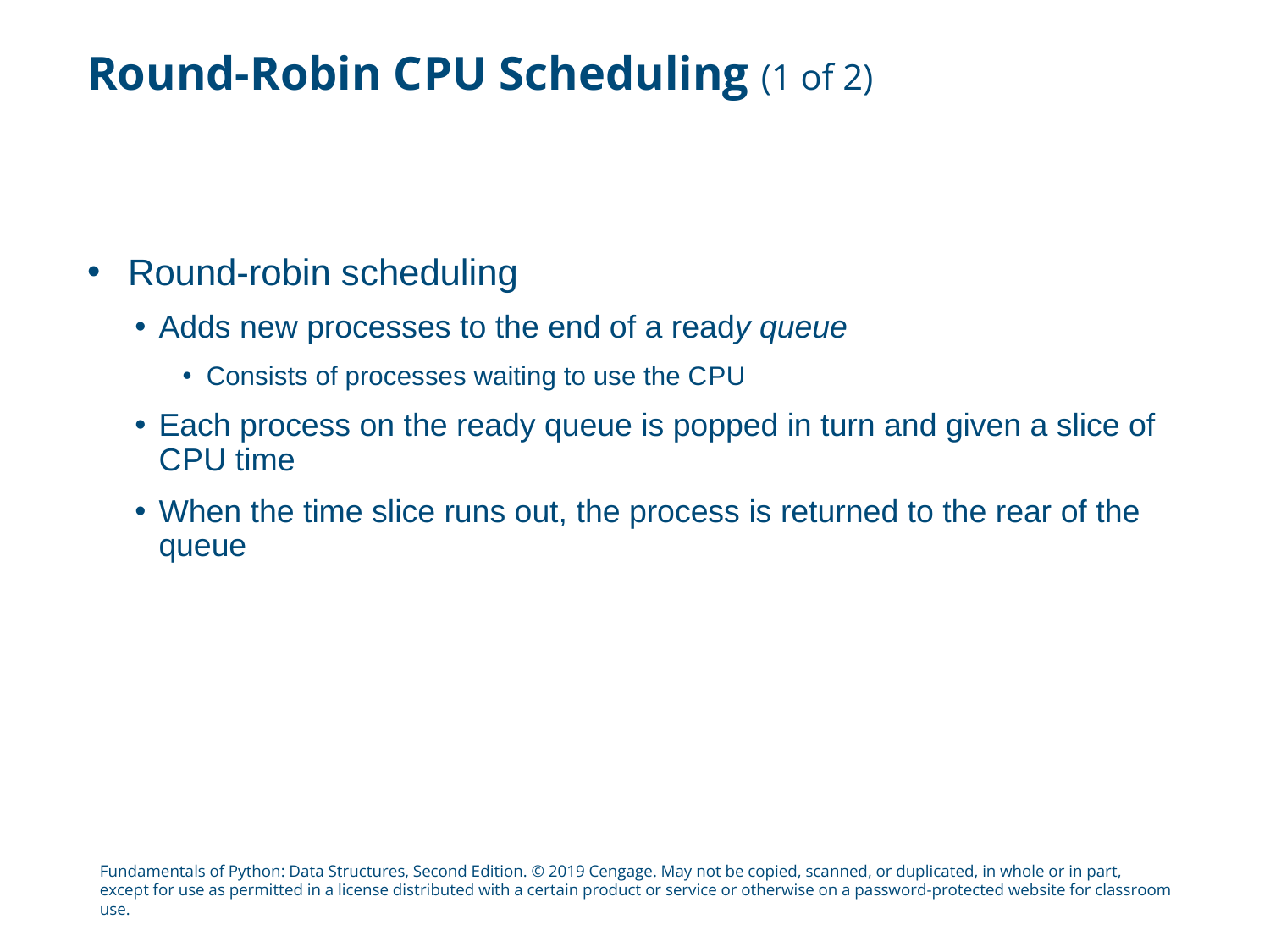

# Round-Robin C P U Scheduling (1 of 2)
Round-robin scheduling
Adds new processes to the end of a ready queue
Consists of processes waiting to use the C P U
Each process on the ready queue is popped in turn and given a slice of C P U time
When the time slice runs out, the process is returned to the rear of the queue
Fundamentals of Python: Data Structures, Second Edition. © 2019 Cengage. May not be copied, scanned, or duplicated, in whole or in part, except for use as permitted in a license distributed with a certain product or service or otherwise on a password-protected website for classroom use.